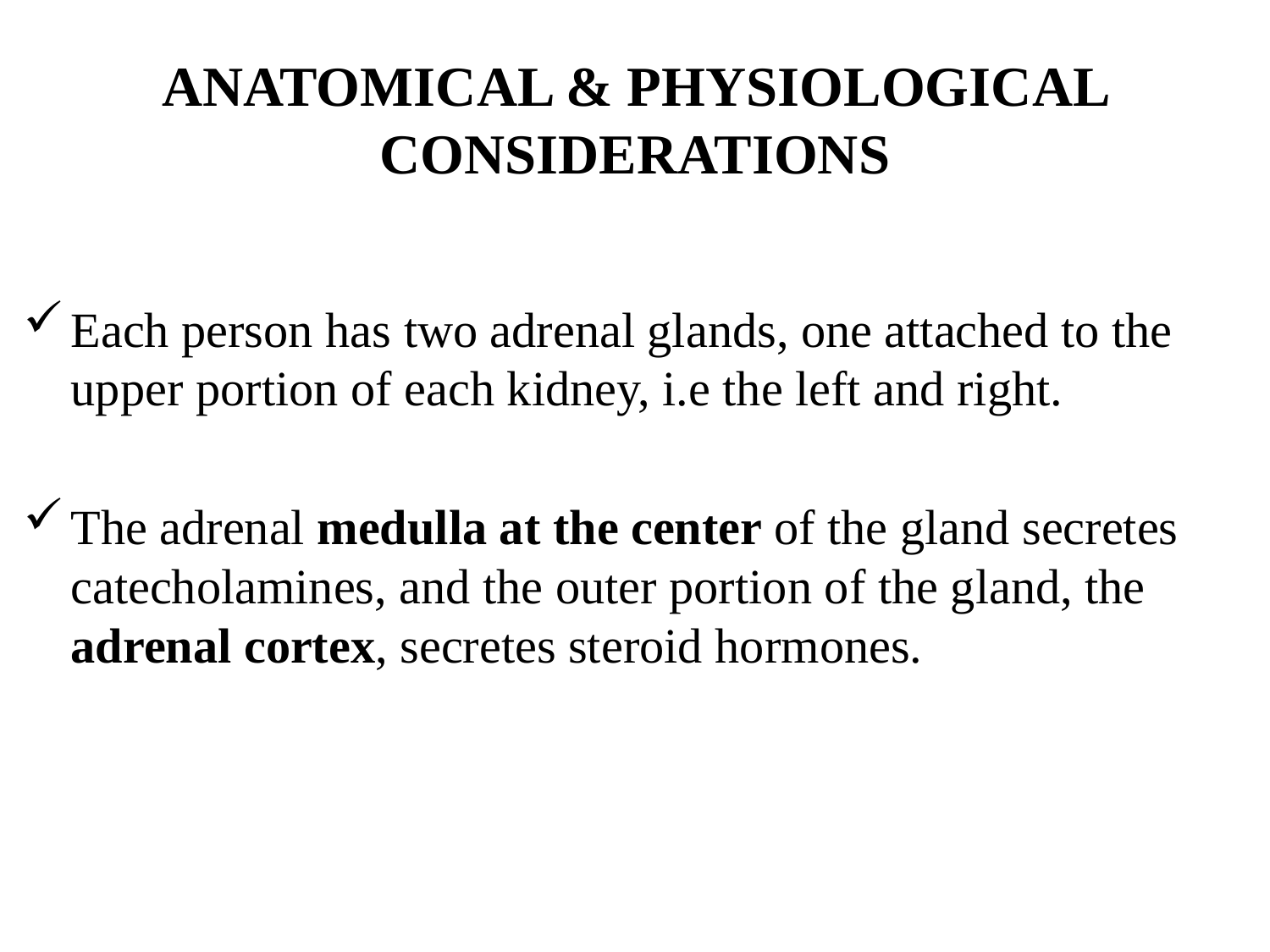

# ANATOMICAL & PHYSIOLOGICAL CONSIDERATIONS

Each person has two adrenal glands, one attached to the upper portion of each kidney, i.e the left and right.

The adrenal medulla at the center of the gland secretes catecholamines, and the outer portion of the gland, the adrenal cortex, secretes steroid hormones.